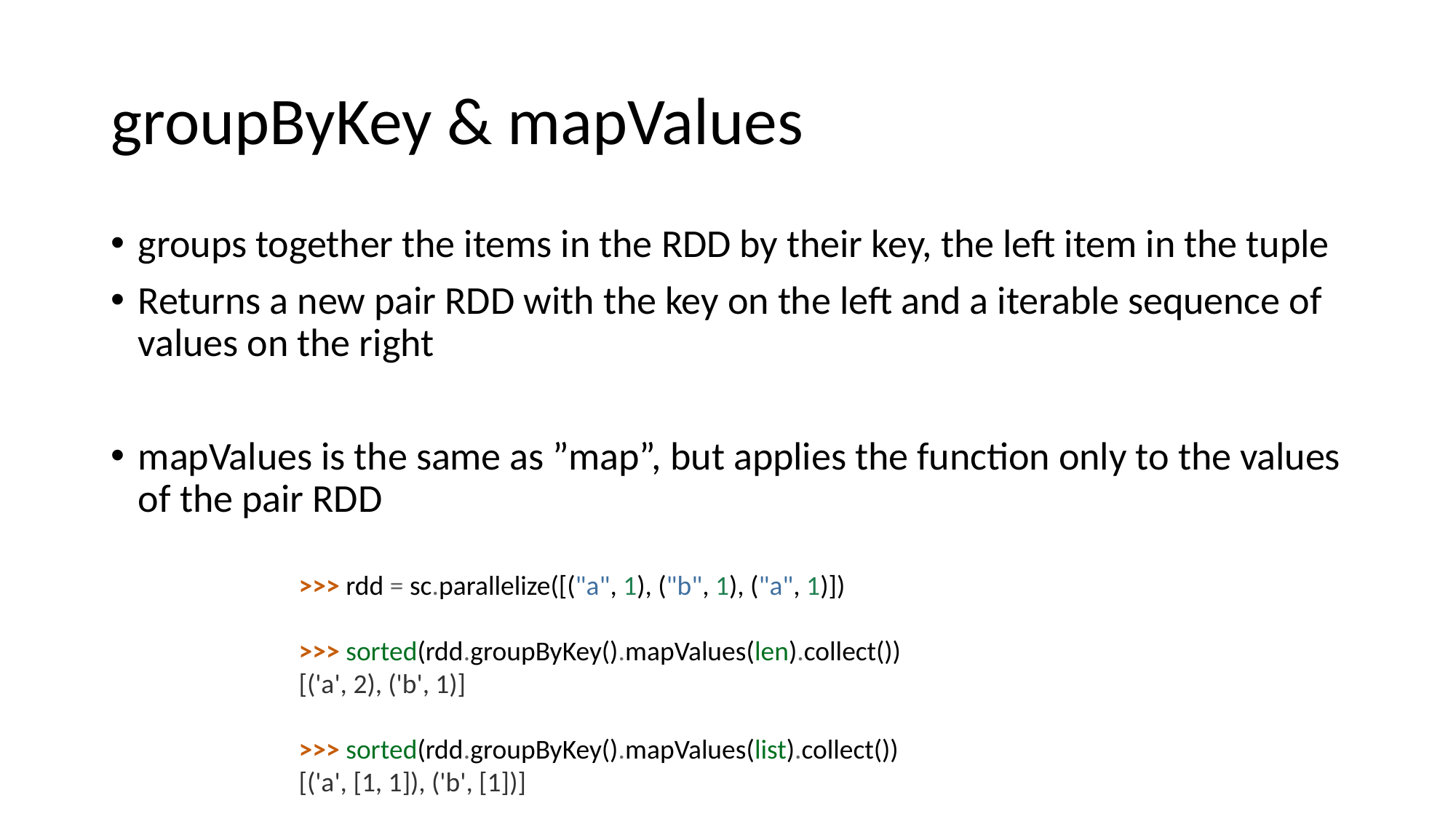

# groupByKey & mapValues
groups together the items in the RDD by their key, the left item in the tuple
Returns a new pair RDD with the key on the left and a iterable sequence of values on the right

mapValues is the same as ”map”, but applies the function only to the values of the pair RDD
>>> rdd = sc.parallelize([("a", 1), ("b", 1), ("a", 1)])

>>> sorted(rdd.groupByKey().mapValues(len).collect())
[('a', 2), ('b', 1)]

>>> sorted(rdd.groupByKey().mapValues(list).collect())
[('a', [1, 1]), ('b', [1])]